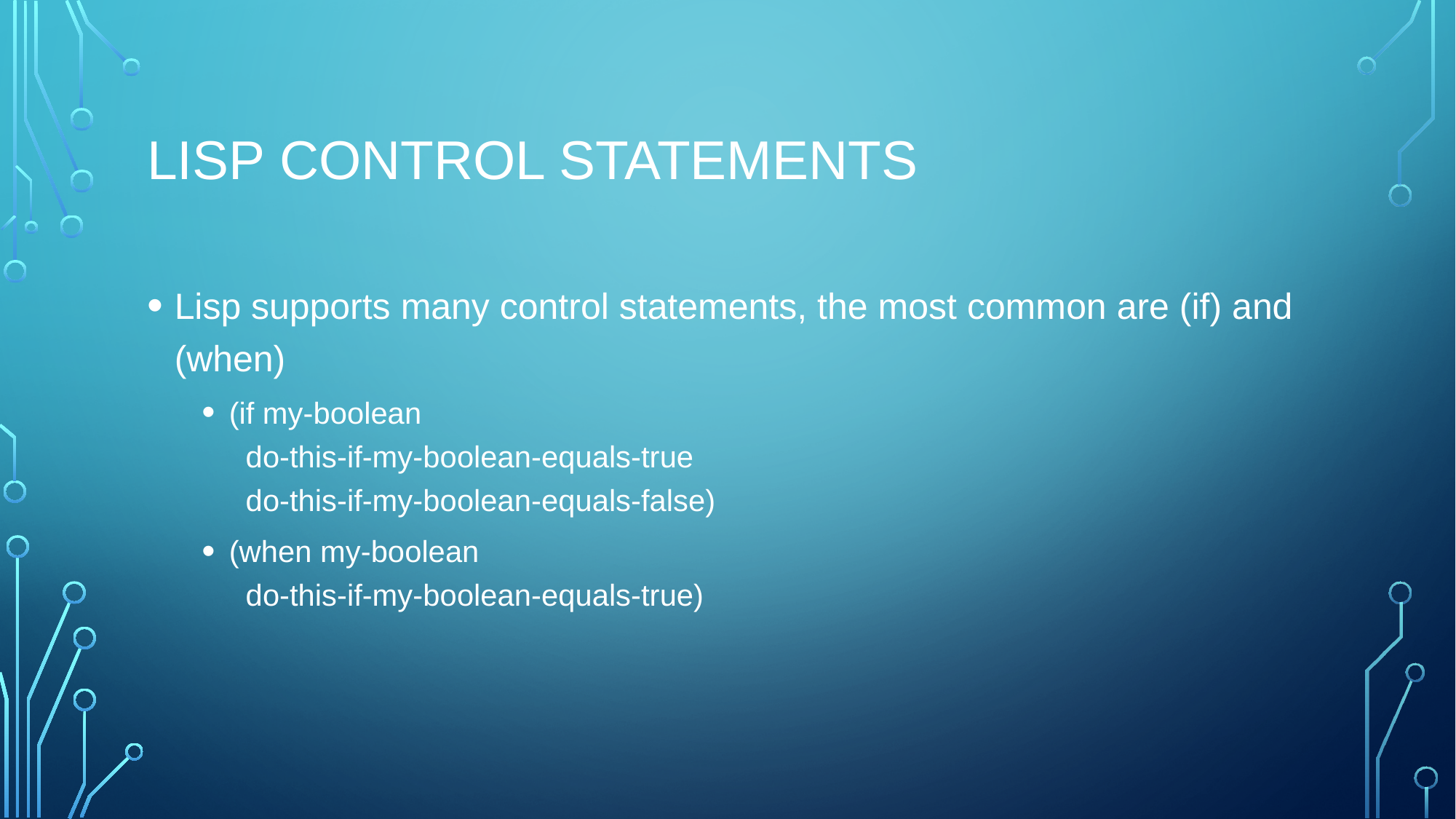

# Lisp Control Statements
Lisp supports many control statements, the most common are (if) and (when)
(if my-boolean
  do-this-if-my-boolean-equals-true
  do-this-if-my-boolean-equals-false)
(when my-boolean
  do-this-if-my-boolean-equals-true)